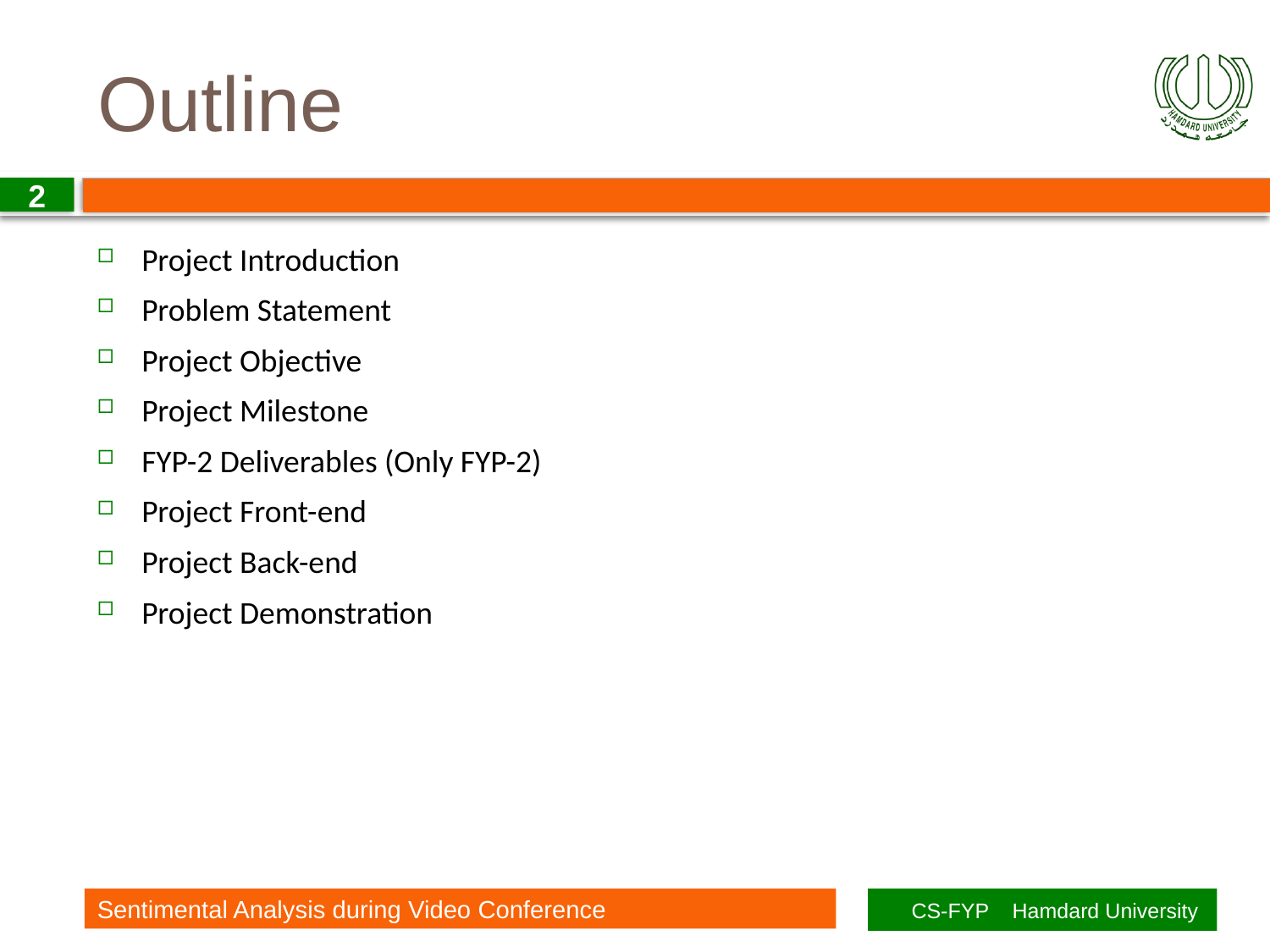

# Outline
2
Project Introduction
Problem Statement
Project Objective
Project Milestone
FYP-2 Deliverables (Only FYP-2)
Project Front-end
Project Back-end
Project Demonstration
Sentimental Analysis during Video Conference
CS-FYP    Hamdard University